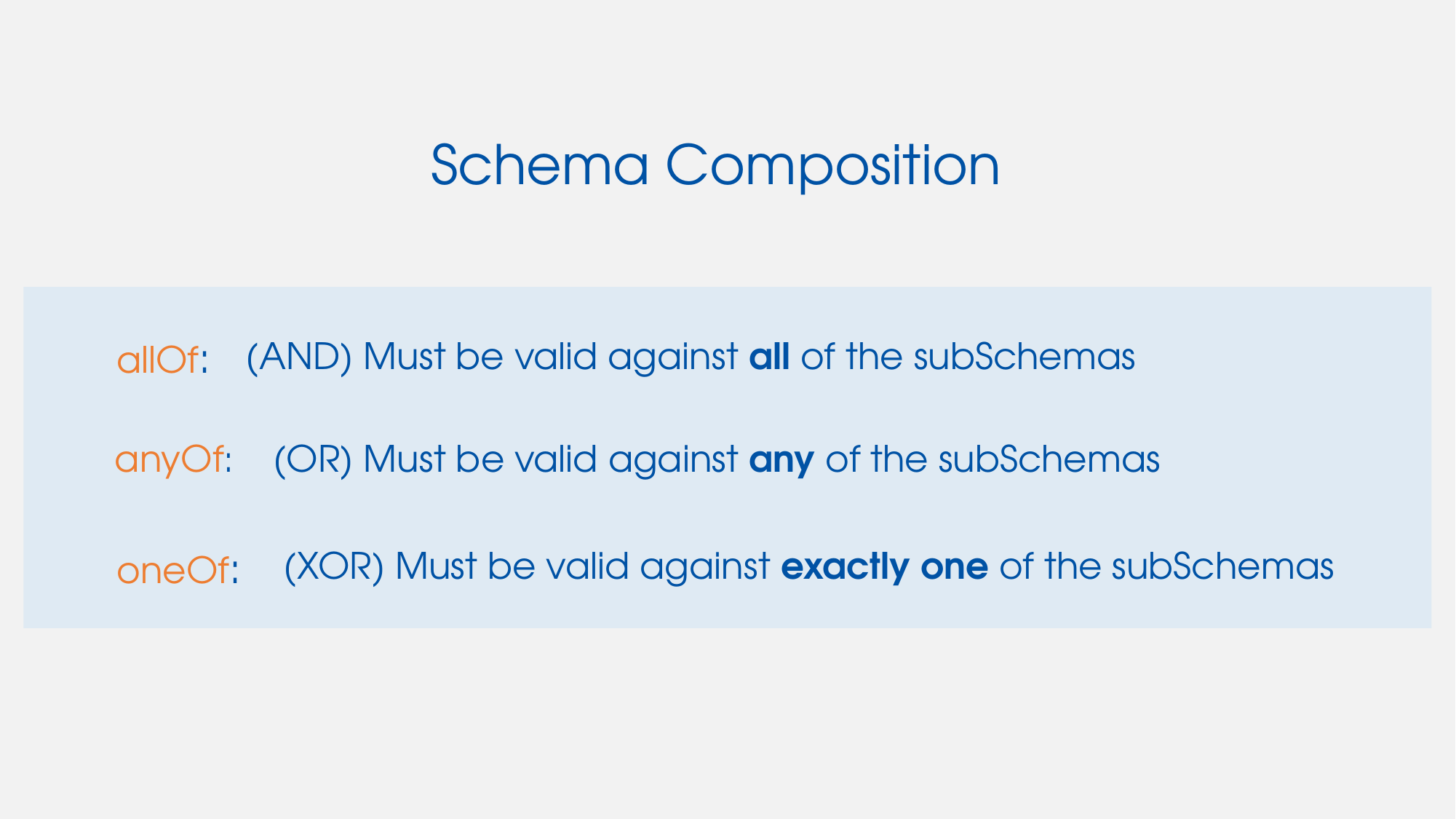

Schema Composition

allOf:
(AND) Must be valid against all of the subSchemas
anyOf:
(OR) Must be valid against any of the subSchemas
oneOf:
(XOR) Must be valid against exactly one of the subSchemas